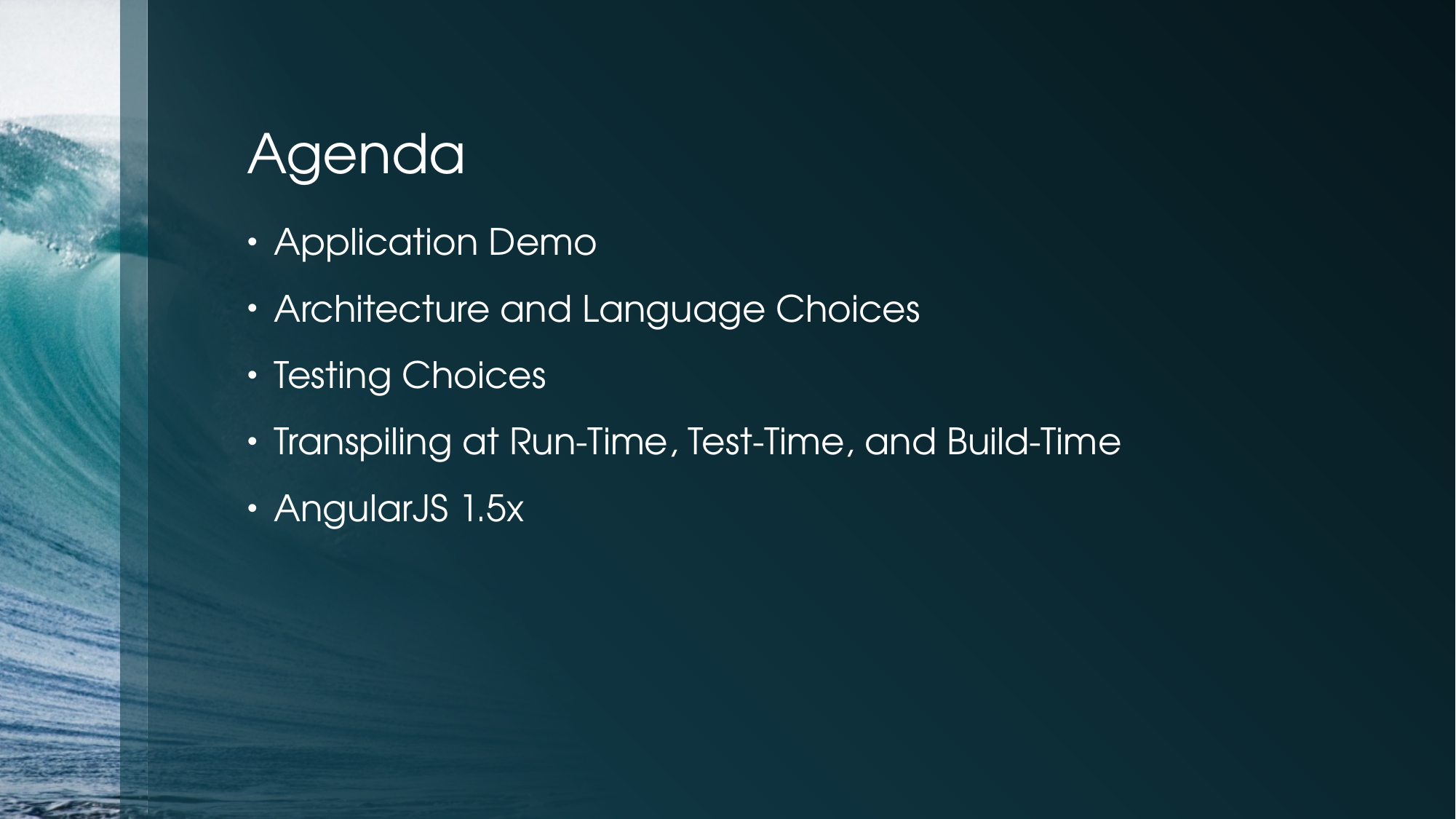

# Agenda
Application Demo
Architecture and Language Choices
Testing Choices
Transpiling at Run-Time, Test-Time, and Build-Time
AngularJS 1.5x